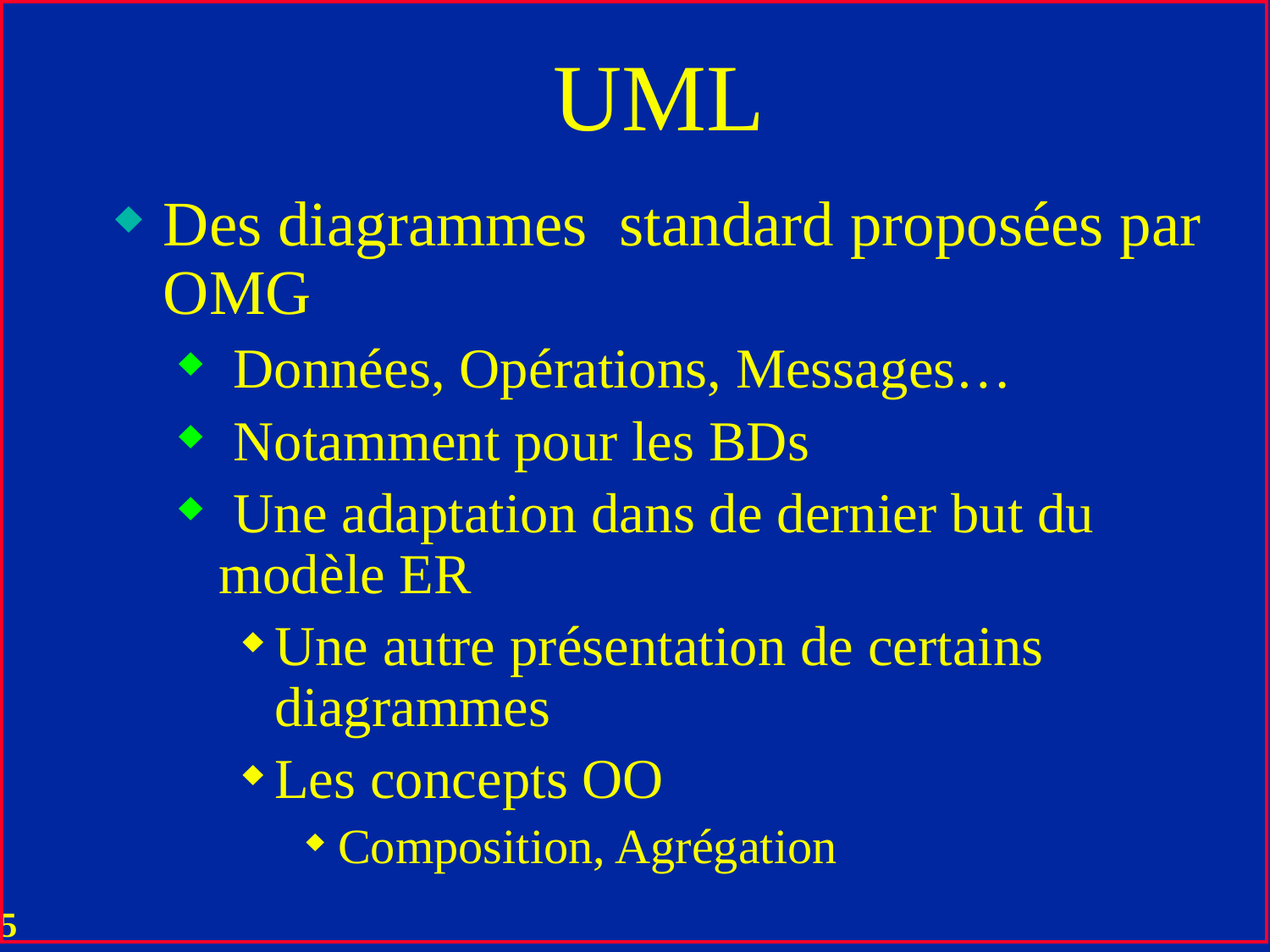

# UML
Des diagrammes  standard proposées par OMG
 Données, Opérations, Messages…
 Notamment pour les BDs
 Une adaptation dans de dernier but du modèle ER
Une autre présentation de certains diagrammes
Les concepts OO
Composition, Agrégation